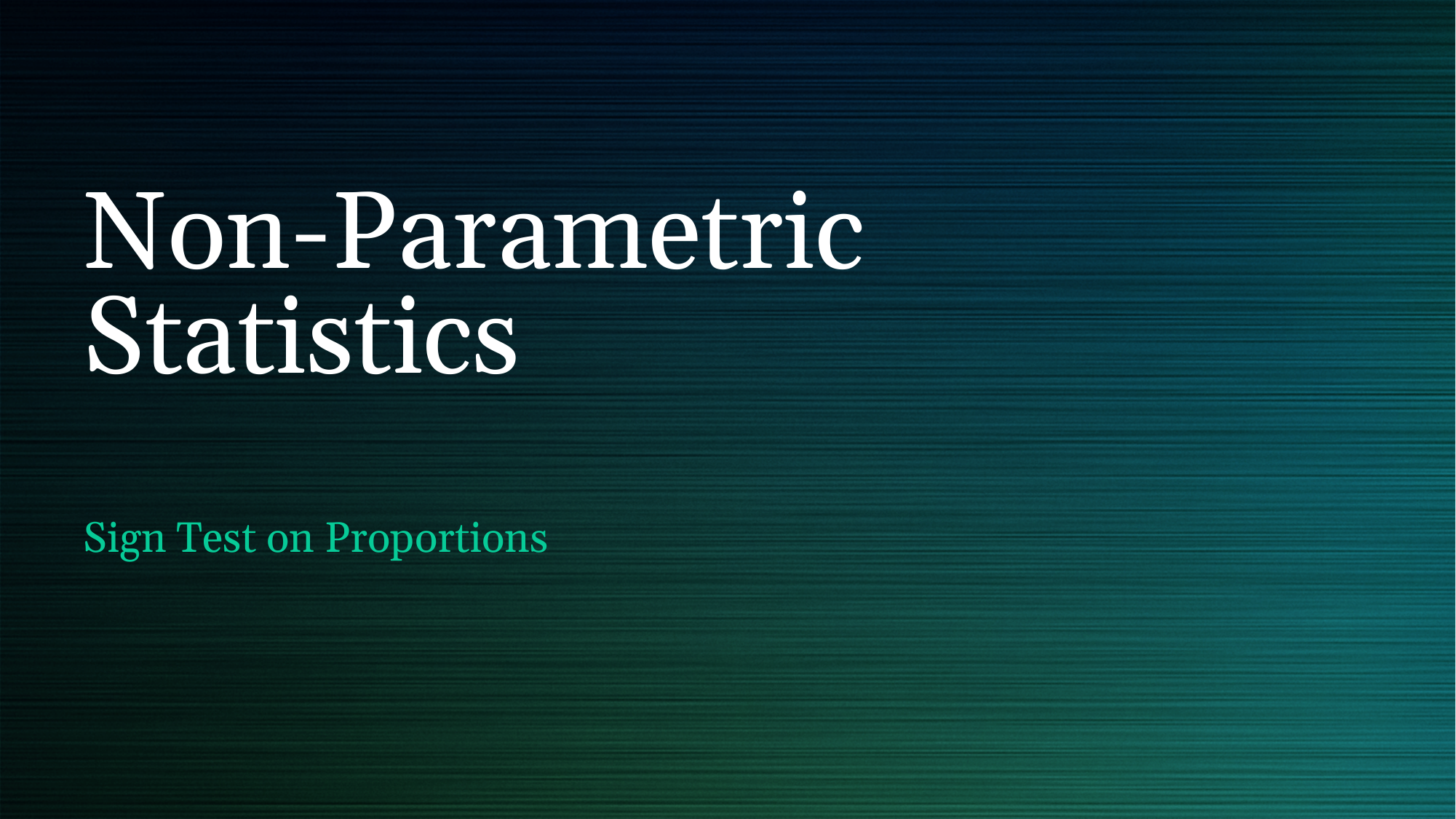

# Non-Parametric Statistics
Sign Test on Proportions